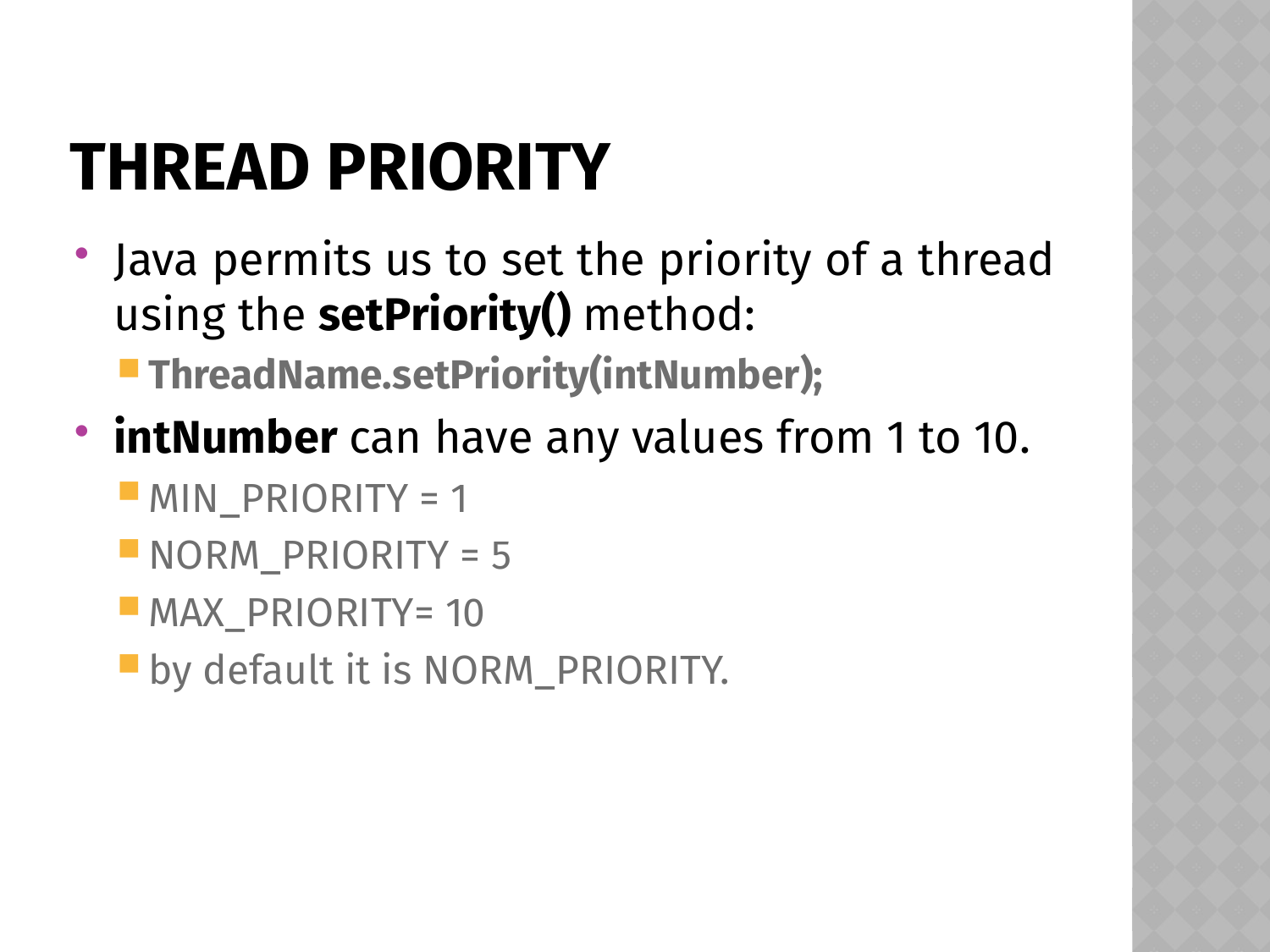

# thread priority
Java permits us to set the priority of a thread using the setPriority() method:
ThreadName.setPriority(intNumber);
intNumber can have any values from 1 to 10.
MIN_PRIORITY = 1
NORM_PRIORITY = 5
MAX_PRIORITY= 10
by default it is NORM_PRIORITY.